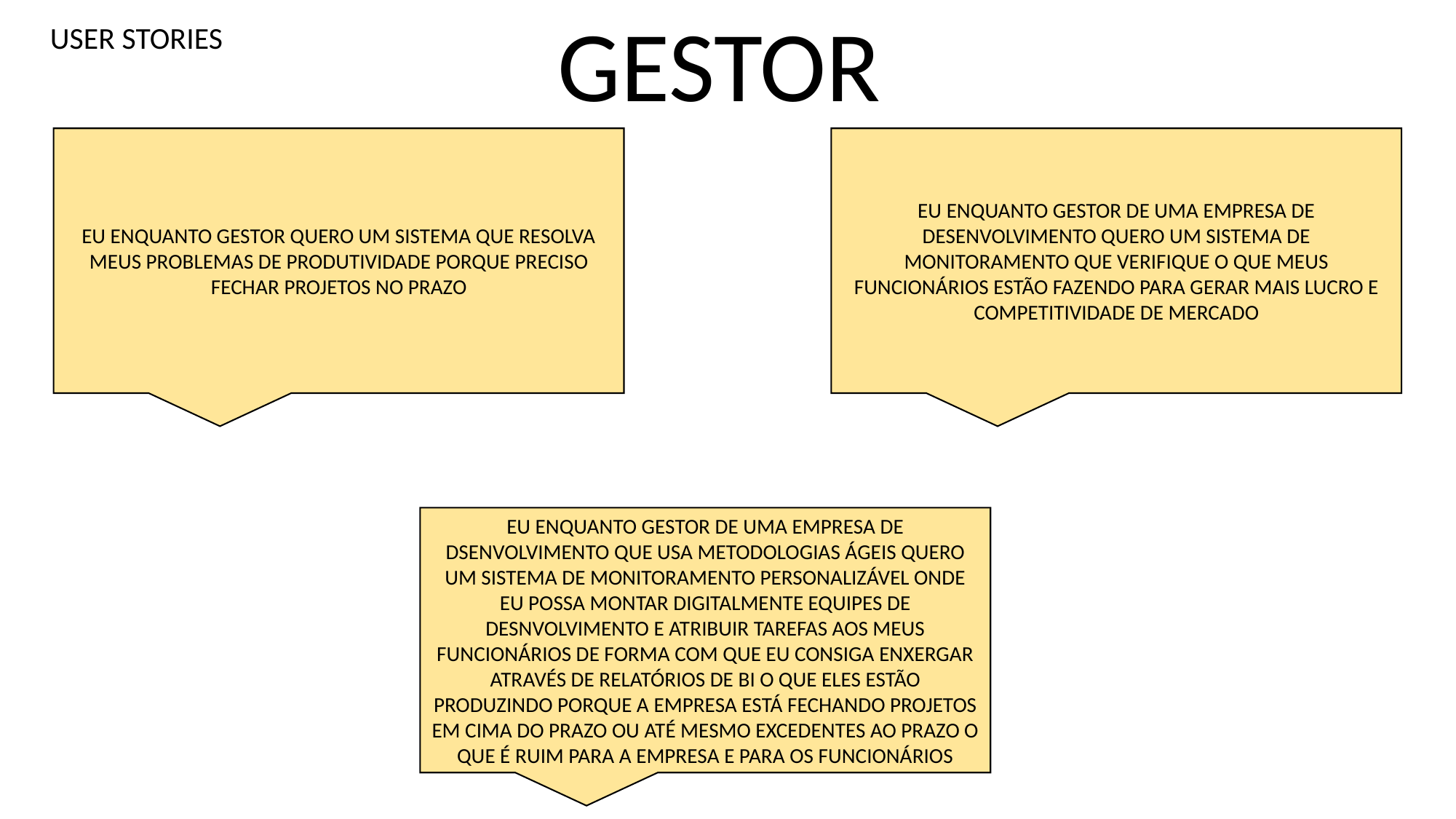

GESTOR
USER STORIES
EU ENQUANTO GESTOR QUERO UM SISTEMA QUE RESOLVA MEUS PROBLEMAS DE PRODUTIVIDADE PORQUE PRECISO FECHAR PROJETOS NO PRAZO
EU ENQUANTO GESTOR DE UMA EMPRESA DE DESENVOLVIMENTO QUERO UM SISTEMA DE MONITORAMENTO QUE VERIFIQUE O QUE MEUS FUNCIONÁRIOS ESTÃO FAZENDO PARA GERAR MAIS LUCRO E COMPETITIVIDADE DE MERCADO
EU ENQUANTO GESTOR DE UMA EMPRESA DE DSENVOLVIMENTO QUE USA METODOLOGIAS ÁGEIS QUERO UM SISTEMA DE MONITORAMENTO PERSONALIZÁVEL ONDE EU POSSA MONTAR DIGITALMENTE EQUIPES DE DESNVOLVIMENTO E ATRIBUIR TAREFAS AOS MEUS FUNCIONÁRIOS DE FORMA COM QUE EU CONSIGA ENXERGAR ATRAVÉS DE RELATÓRIOS DE BI O QUE ELES ESTÃO PRODUZINDO PORQUE A EMPRESA ESTÁ FECHANDO PROJETOS EM CIMA DO PRAZO OU ATÉ MESMO EXCEDENTES AO PRAZO O QUE É RUIM PARA A EMPRESA E PARA OS FUNCIONÁRIOS